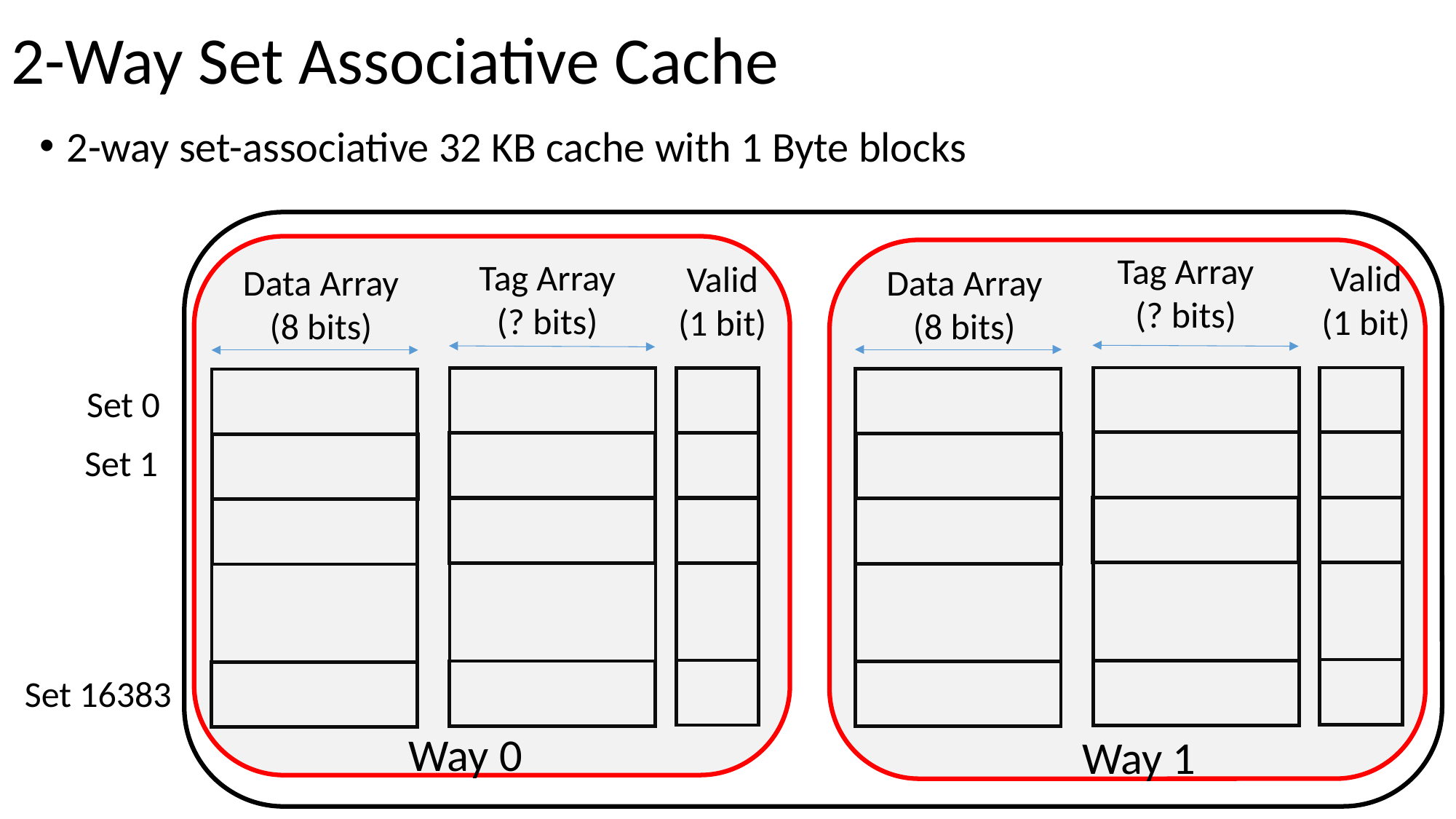

# 2-Way Set Associative Cache
2-way set-associative 32 KB cache with 1 Byte blocks

Tag Array
(? bits)
Tag Array
(? bits)
Valid
(1 bit)
Valid
(1 bit)
Data Array
(8 bits)
Data Array
(8 bits)

Set 0

Set 1

Set 16383
Way 0
Way 1